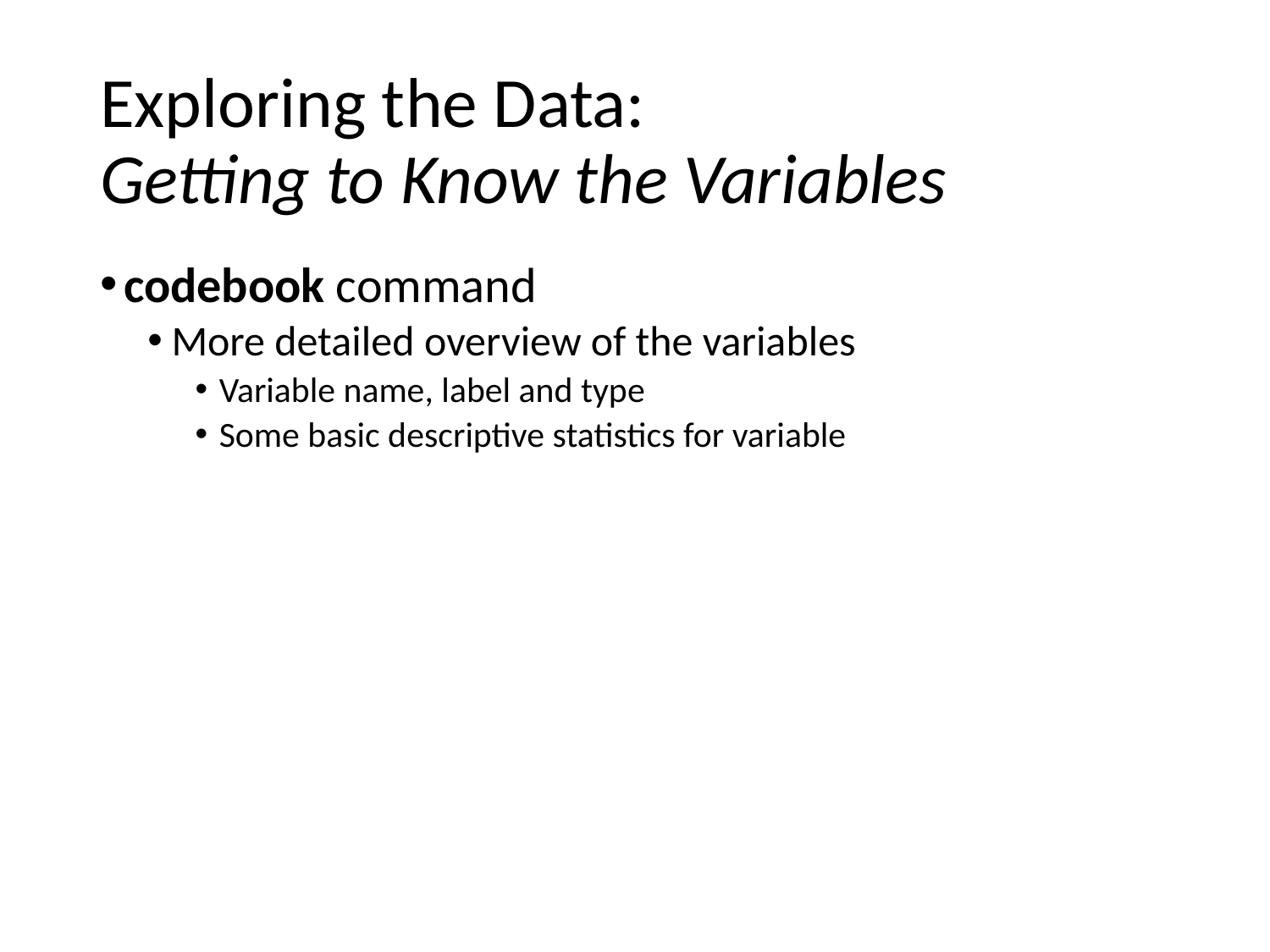

# Exploring the Data: Getting to Know the Variables
codebook command
More detailed overview of the variables
Variable name, label and type
Some basic descriptive statistics for variable